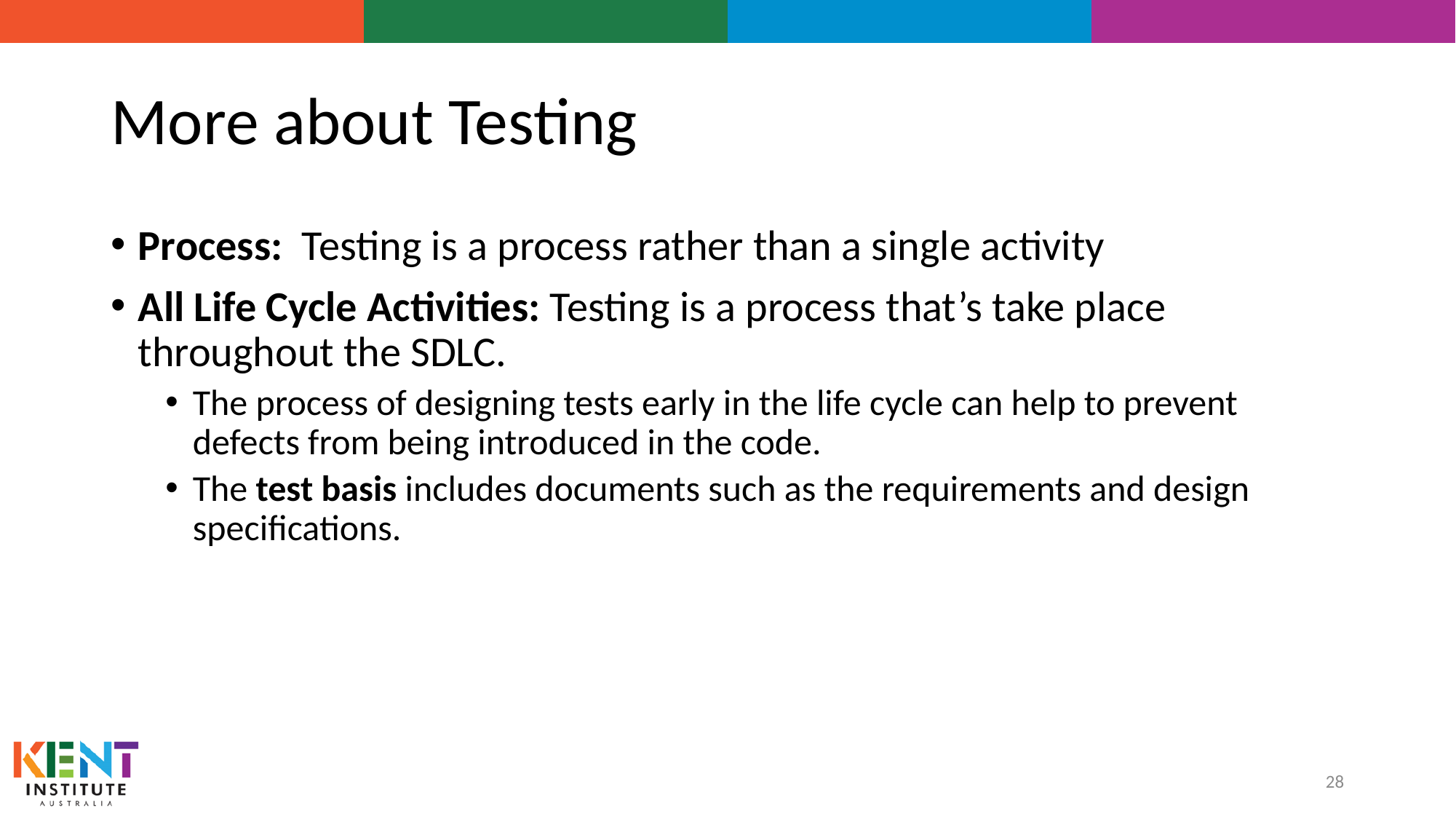

# More about Testing
Process:  Testing is a process rather than a single activity
All Life Cycle Activities: Testing is a process that’s take place throughout the SDLC.
The process of designing tests early in the life cycle can help to prevent defects from being introduced in the code.
The test basis includes documents such as the requirements and design specifications.

28